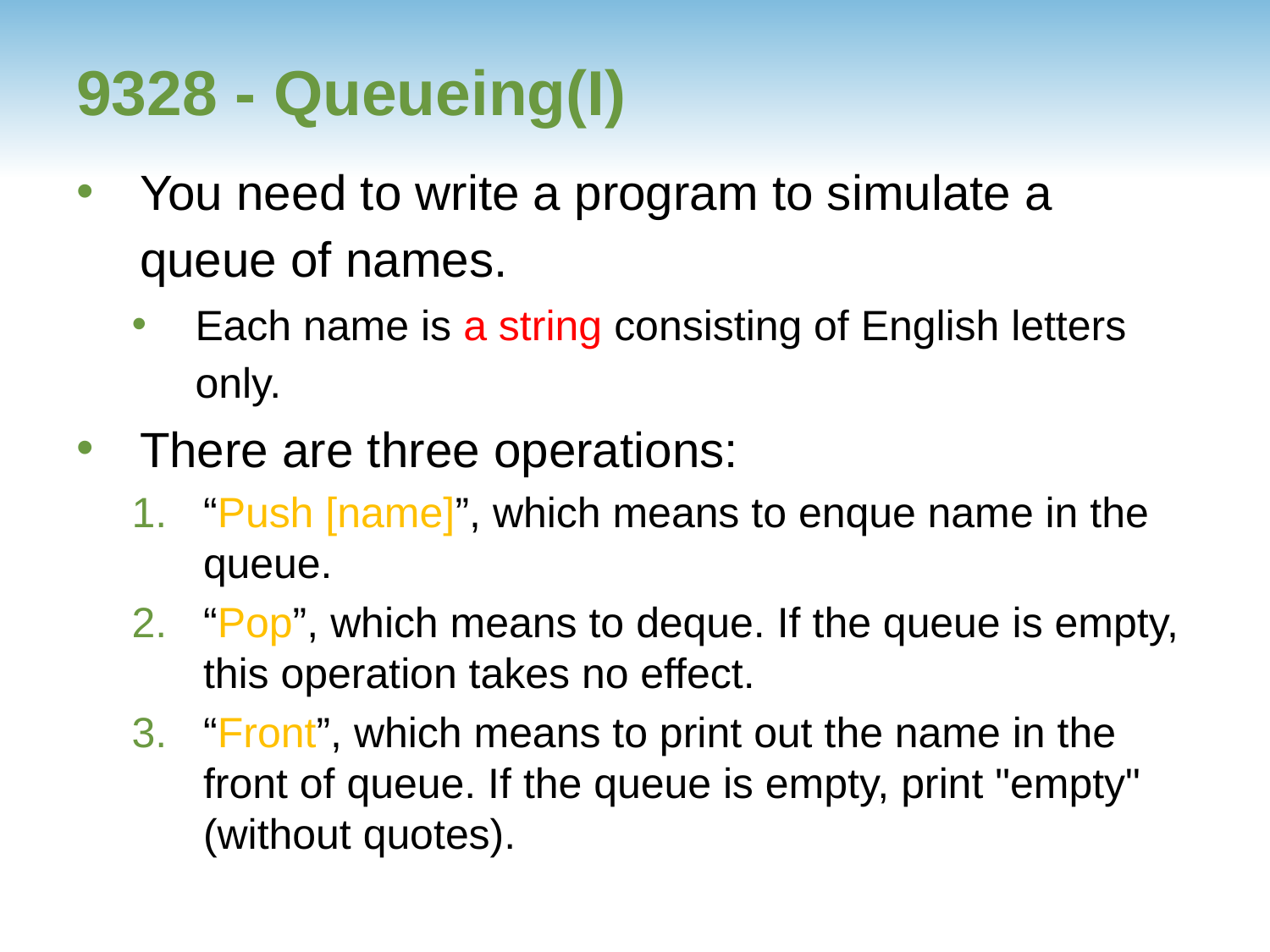

# 9328 - Queueing(I)
You need to write a program to simulate a queue of names.
Each name is a string consisting of English letters only.
There are three operations:
“Push [name]”, which means to enque name in the queue.
“Pop”, which means to deque. If the queue is empty, this operation takes no effect.
“Front”, which means to print out the name in the front of queue. If the queue is empty, print "empty" (without quotes).